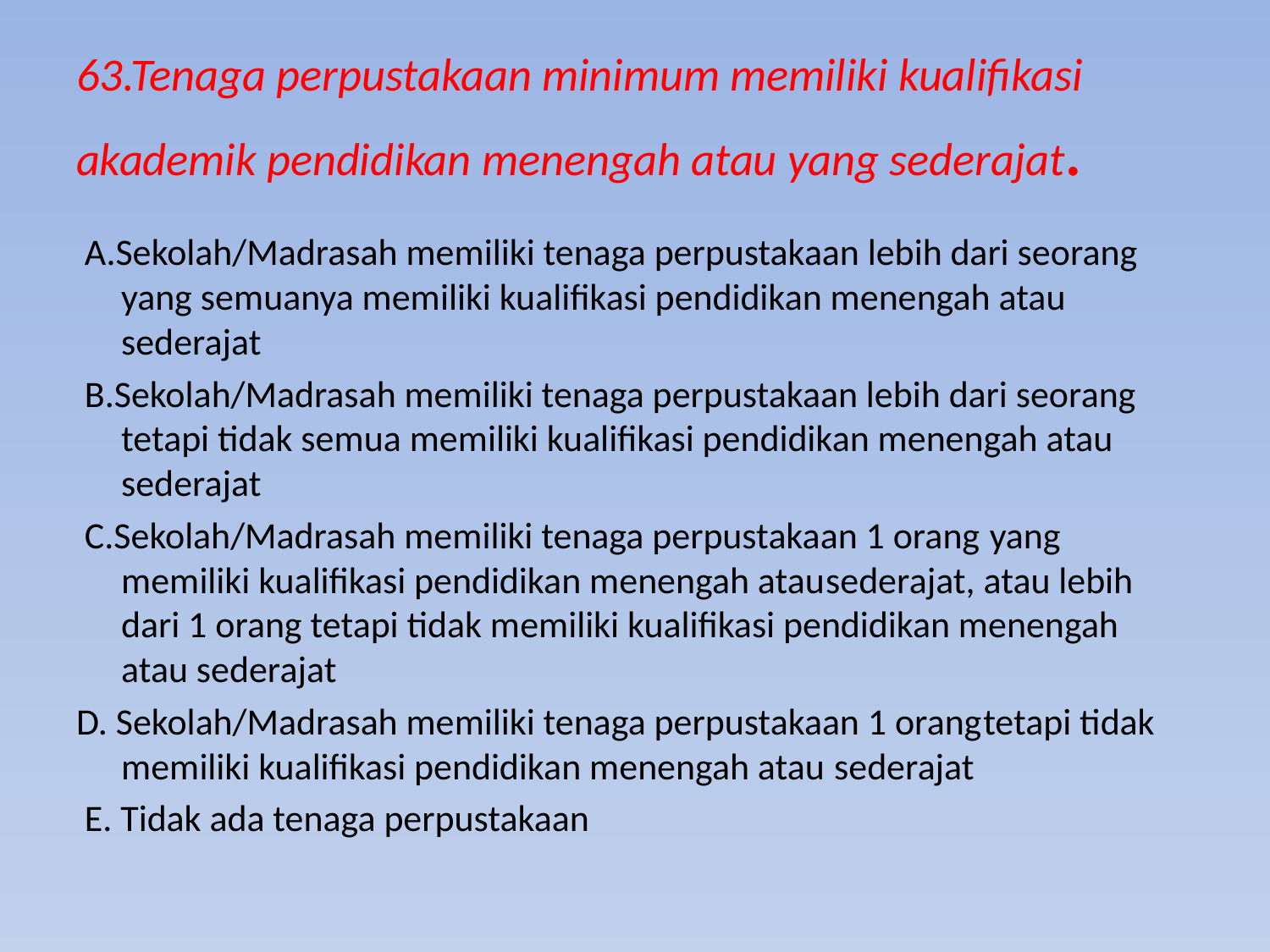

# 63.Tenaga perpustakaan minimum memiliki kualifikasi akademik pendidikan menengah atau yang sederajat.
 A.Sekolah/Madrasah memiliki tenaga perpustakaan lebih dari seorang yang semuanya memiliki kualifikasi pendidikan menengah atau sederajat
 B.Sekolah/Madrasah memiliki tenaga perpustakaan lebih dari seorang tetapi tidak semua memiliki kualifikasi pendidikan menengah atau sederajat
 C.Sekolah/Madrasah memiliki tenaga perpustakaan 1 orang yang memiliki kualifikasi pendidikan menengah atausederajat, atau lebih dari 1 orang tetapi tidak memiliki kualifikasi pendidikan menengah atau sederajat
D. Sekolah/Madrasah memiliki tenaga perpustakaan 1 orangtetapi tidak memiliki kualifikasi pendidikan menengah atau sederajat
 E. Tidak ada tenaga perpustakaan